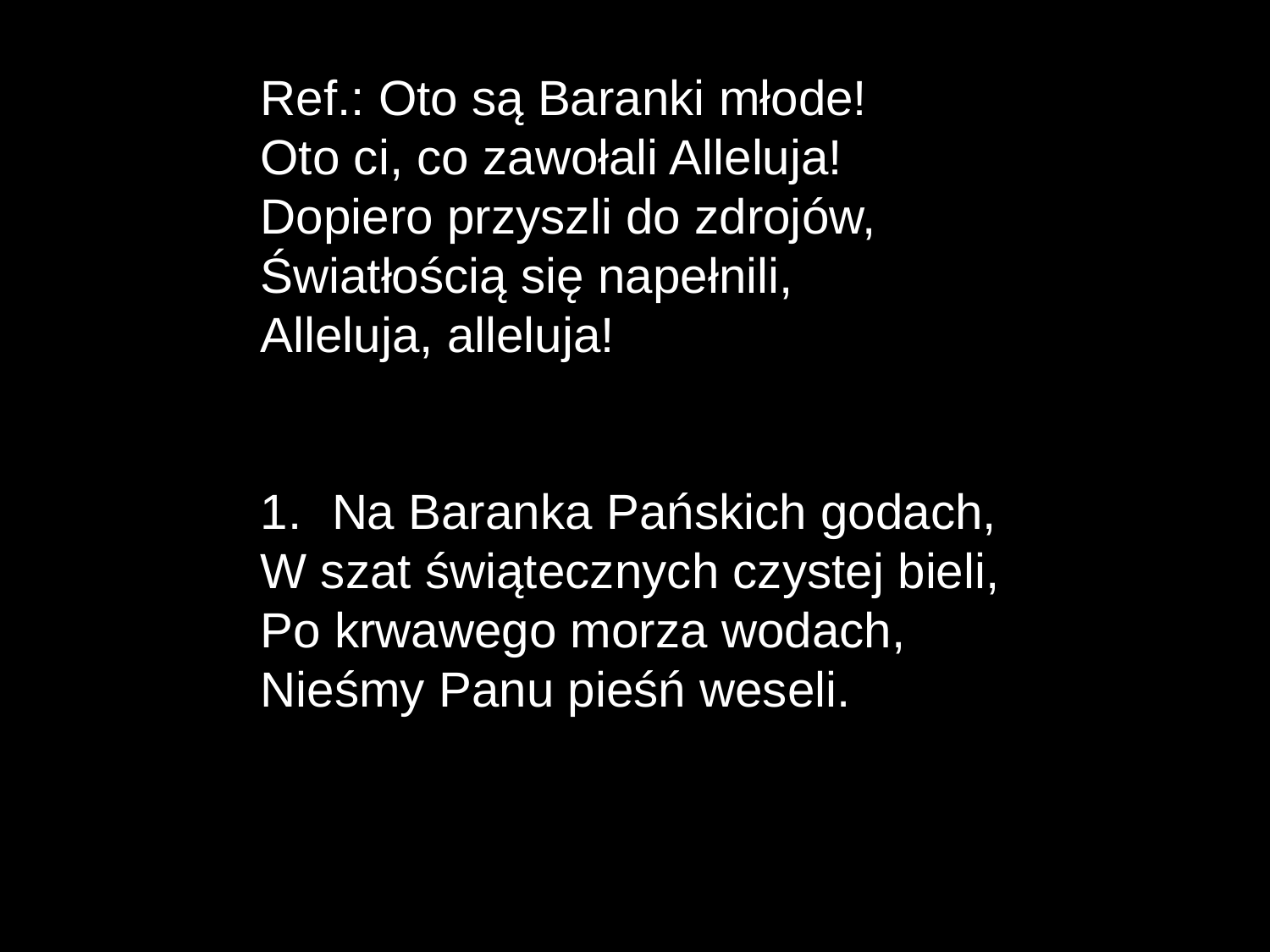

Ref.: Oto są Baranki młode!
Oto ci, co zawołali Alleluja!
Dopiero przyszli do zdrojów,
Światłością się napełnili,
Alleluja, alleluja!

Na Baranka Pańskich godach,
W szat świątecznych czystej bieli,
Po krwawego morza wodach,
Nieśmy Panu pieśń weseli.